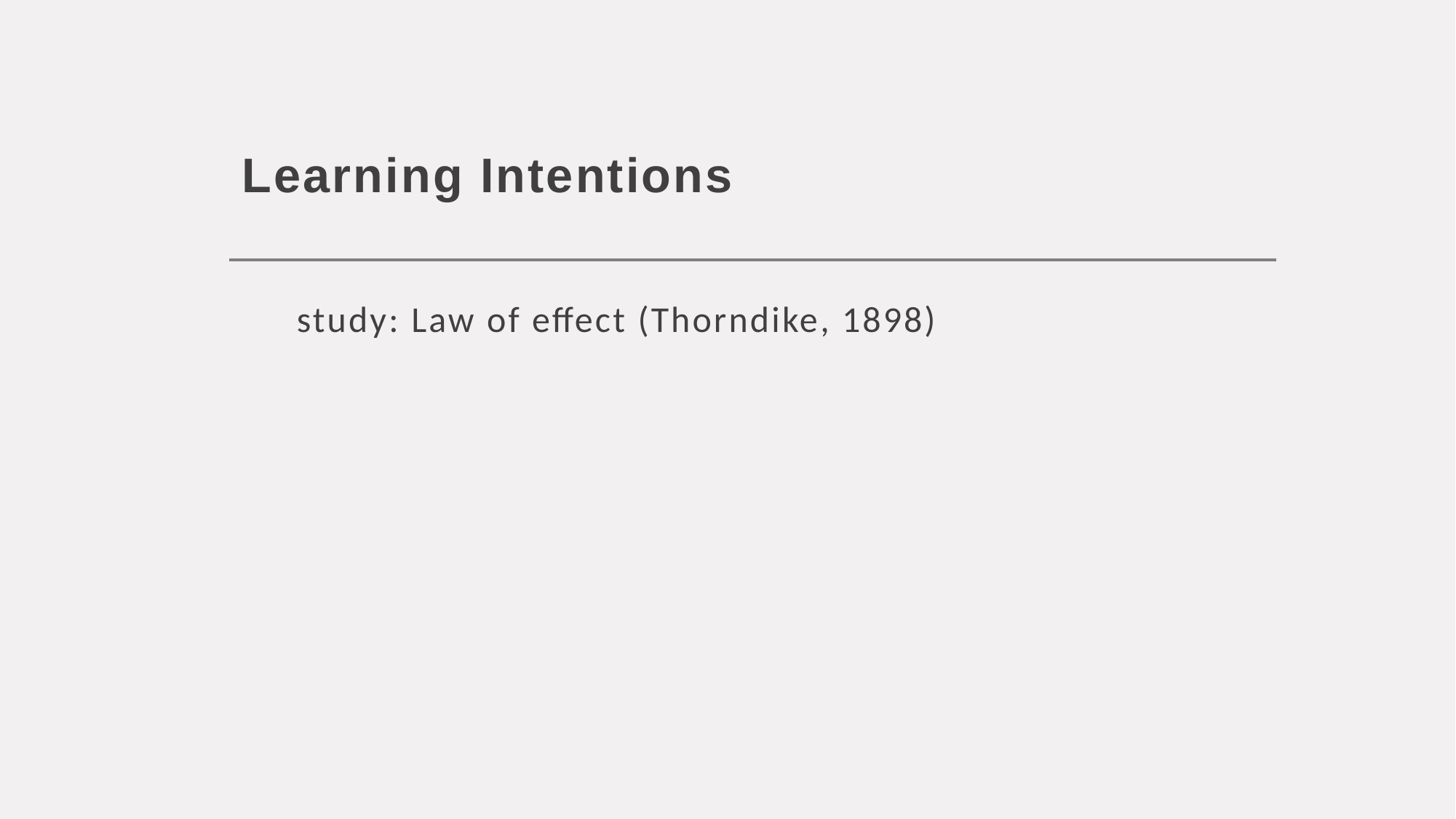

# Learning Intentions
study: Law of effect (Thorndike, 1898)